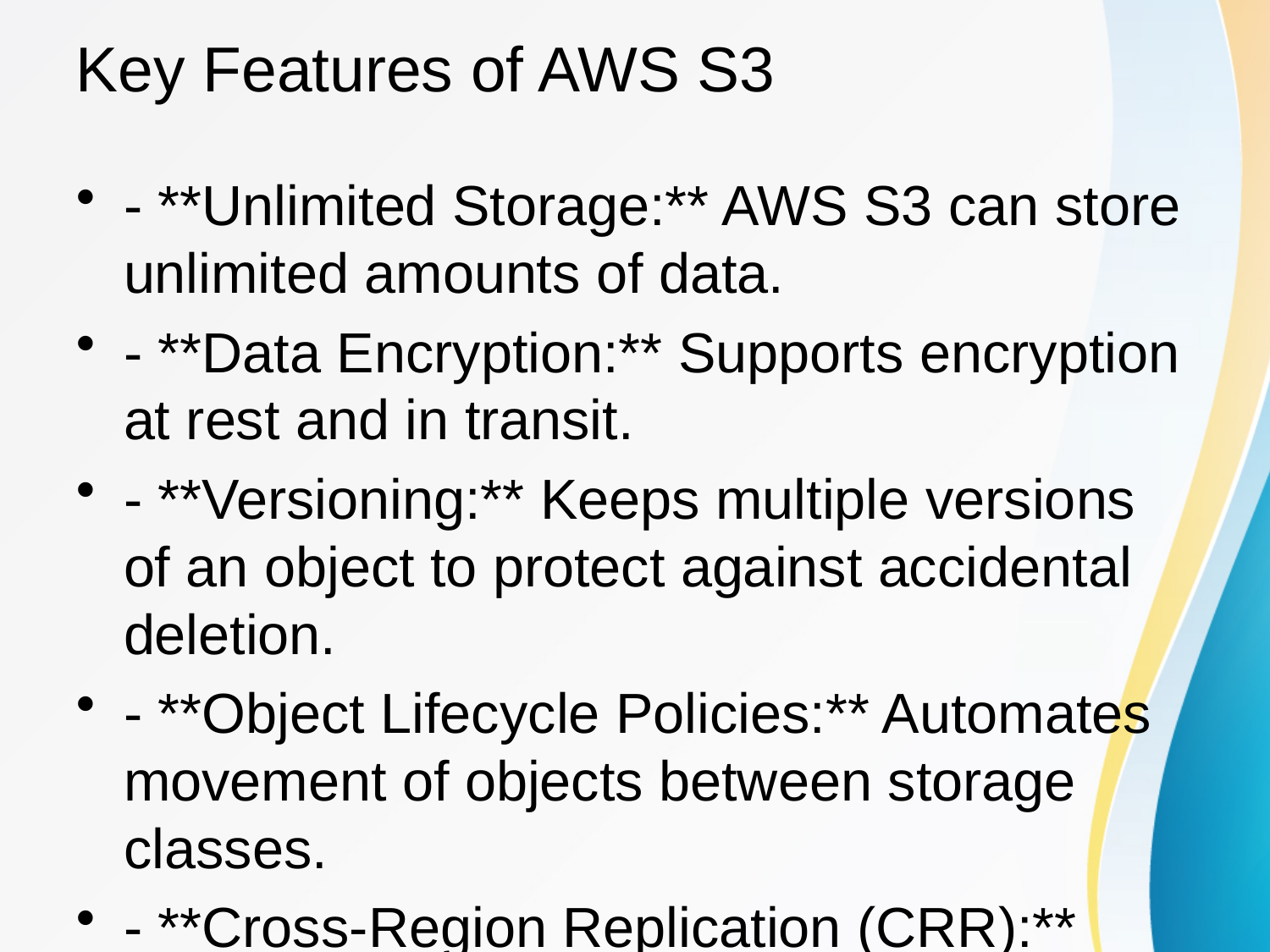

# Key Features of AWS S3
- **Unlimited Storage:** AWS S3 can store unlimited amounts of data.
- **Data Encryption:** Supports encryption at rest and in transit.
- **Versioning:** Keeps multiple versions of an object to protect against accidental deletion.
- **Object Lifecycle Policies:** Automates movement of objects between storage classes.
- **Cross-Region Replication (CRR):** Copies data across AWS regions for disaster recovery.